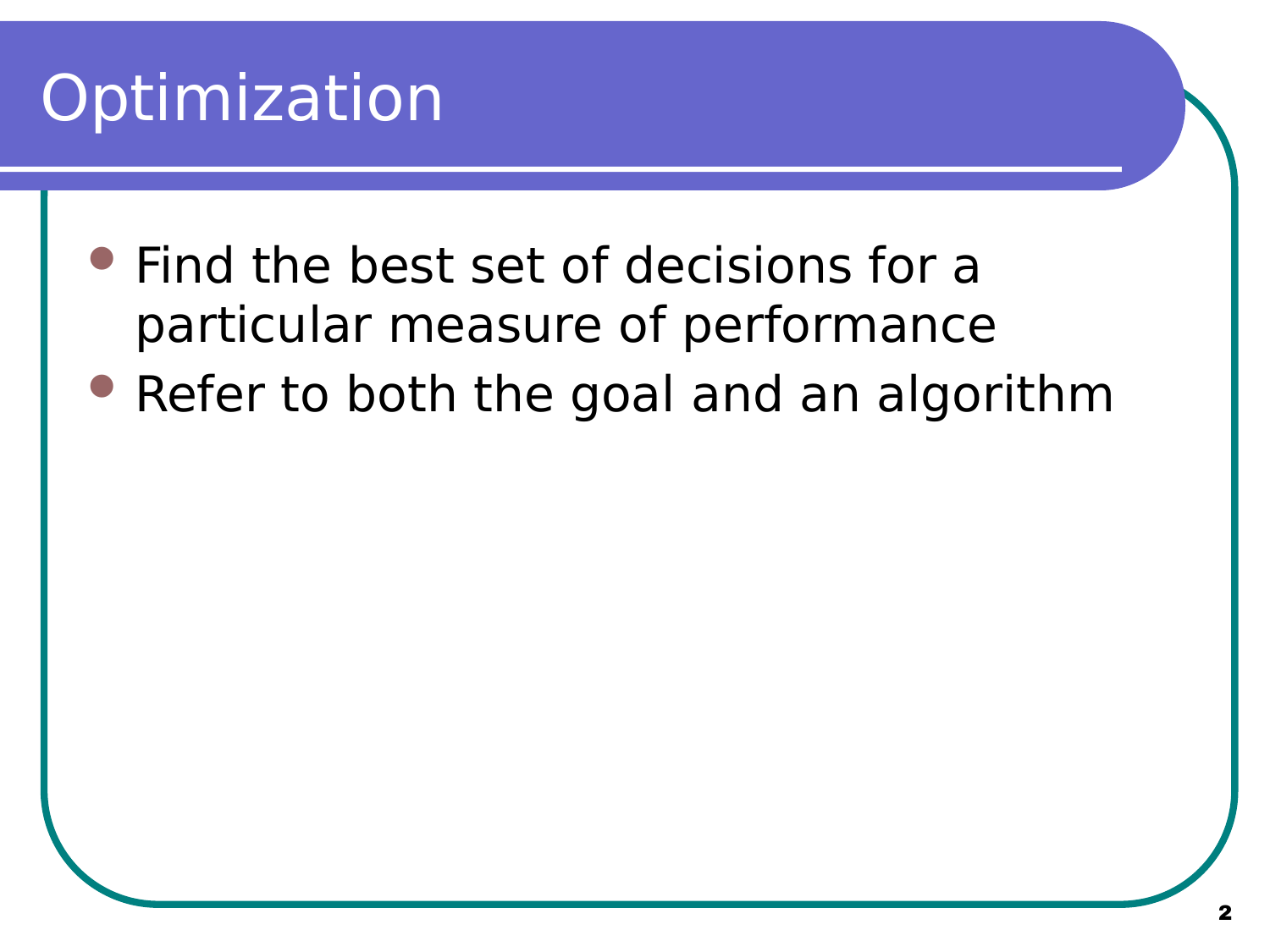

# Optimization
Find the best set of decisions for a particular measure of performance
Refer to both the goal and an algorithm
2